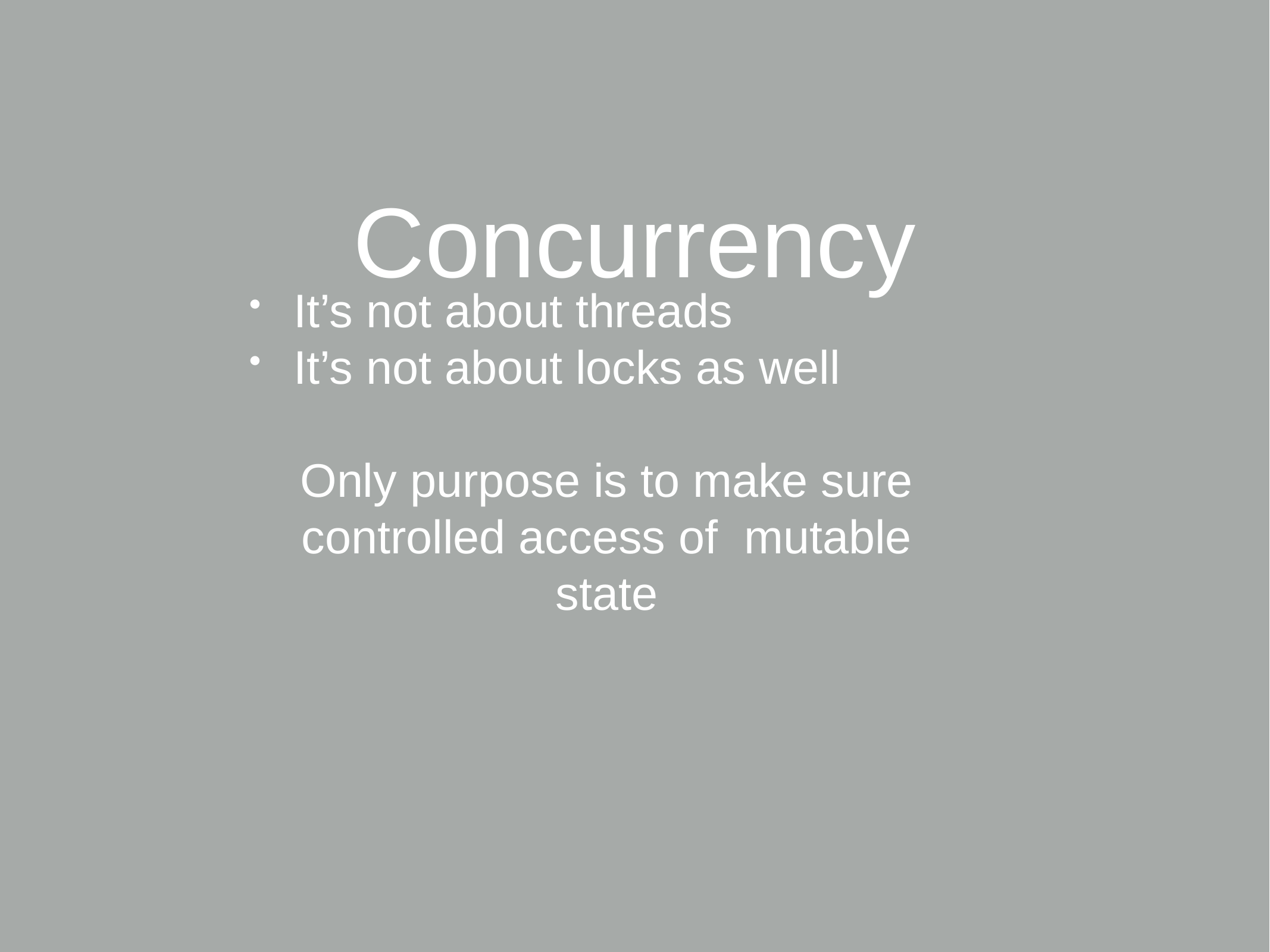

# Concurrency
It’s not about threads
It’s not about locks as well

Only purpose is to make sure controlled access of  mutable state